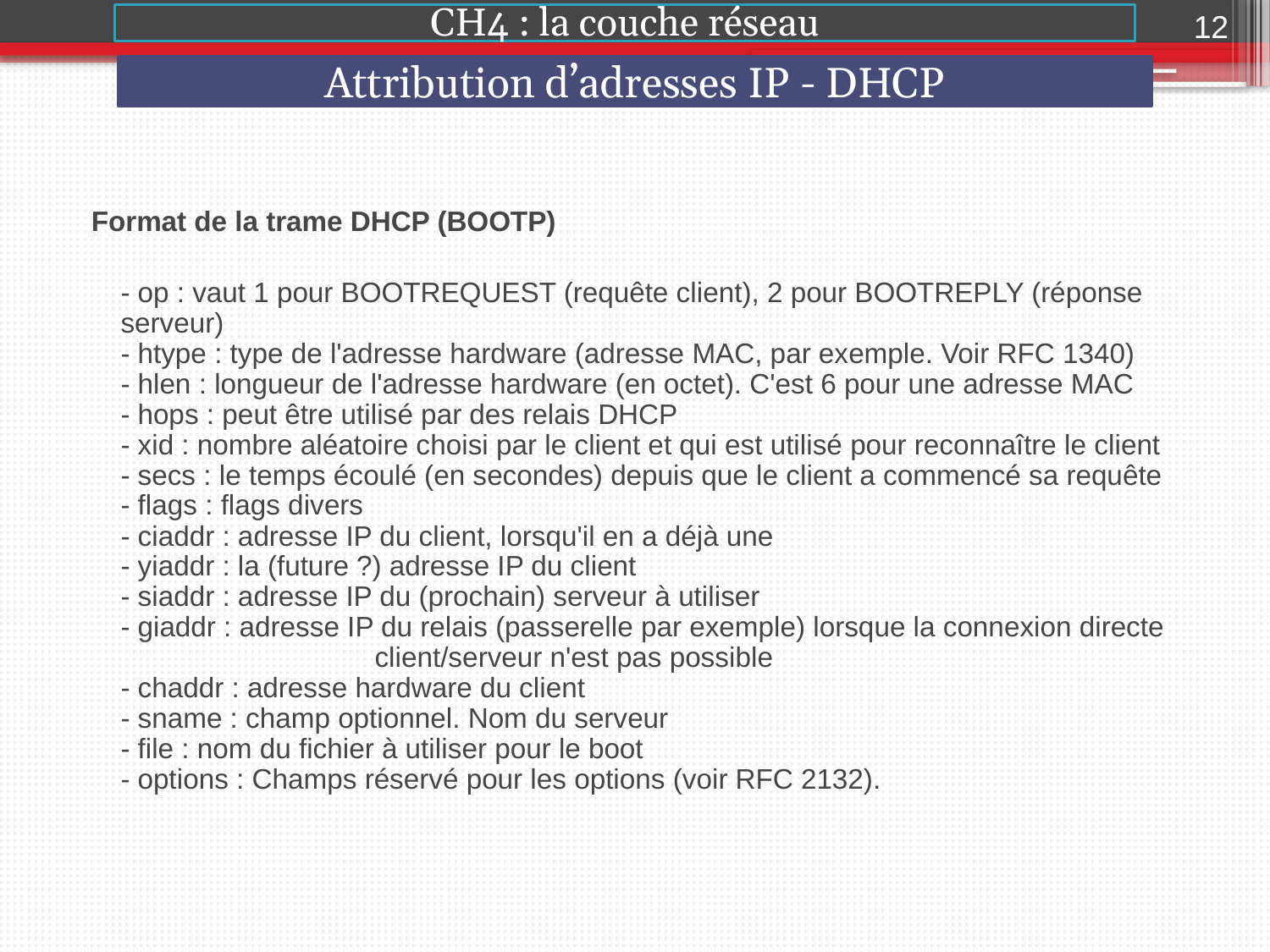

12
CH4 : la couche réseau
Attribution d’adresses IP - DHCP
2015-2016
Format de la trame DHCP (BOOTP)

- op : vaut 1 pour BOOTREQUEST (requête client), 2 pour BOOTREPLY (réponse serveur)
- htype : type de l'adresse hardware (adresse MAC, par exemple. Voir RFC 1340)
- hlen : longueur de l'adresse hardware (en octet). C'est 6 pour une adresse MAC
- hops : peut être utilisé par des relais DHCP
- xid : nombre aléatoire choisi par le client et qui est utilisé pour reconnaître le client
- secs : le temps écoulé (en secondes) depuis que le client a commencé sa requête
- flags : flags divers
- ciaddr : adresse IP du client, lorsqu'il en a déjà une
- yiaddr : la (future ?) adresse IP du client
- siaddr : adresse IP du (prochain) serveur à utiliser
- giaddr : adresse IP du relais (passerelle par exemple) lorsque la connexion directe 		client/serveur n'est pas possible
- chaddr : adresse hardware du client
- sname : champ optionnel. Nom du serveur
- file : nom du fichier à utiliser pour le boot
- options : Champs réservé pour les options (voir RFC 2132).